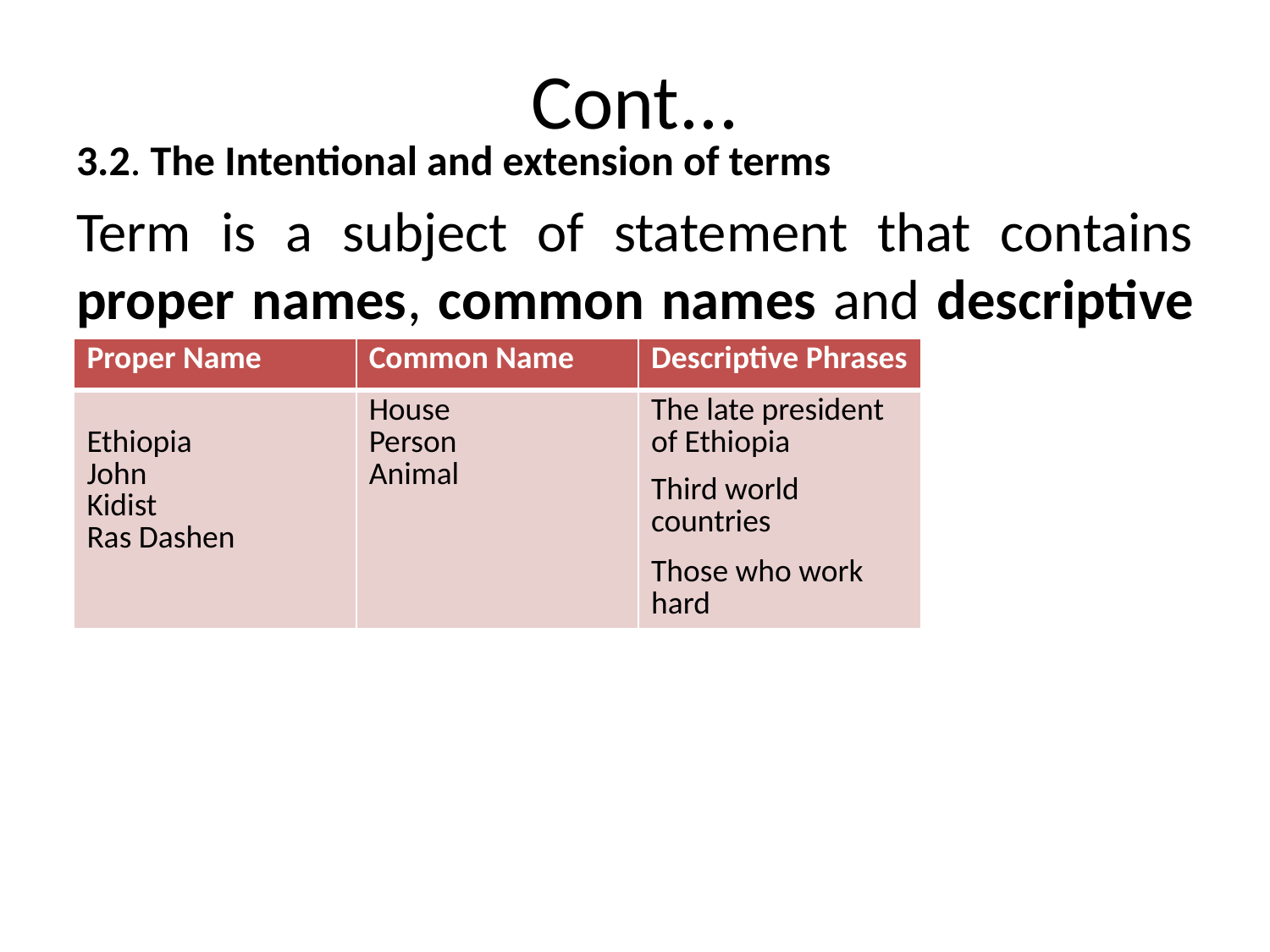

# Cont...
3.2. The Intentional and extension of terms
Term is a subject of statement that contains proper names, common names and descriptive phrases.

| Proper Name | Common Name | Descriptive Phrases |
| --- | --- | --- |
| Ethiopia John Kidist Ras Dashen | House Person Animal | The late president of Ethiopia Third world countries Those who work hard |